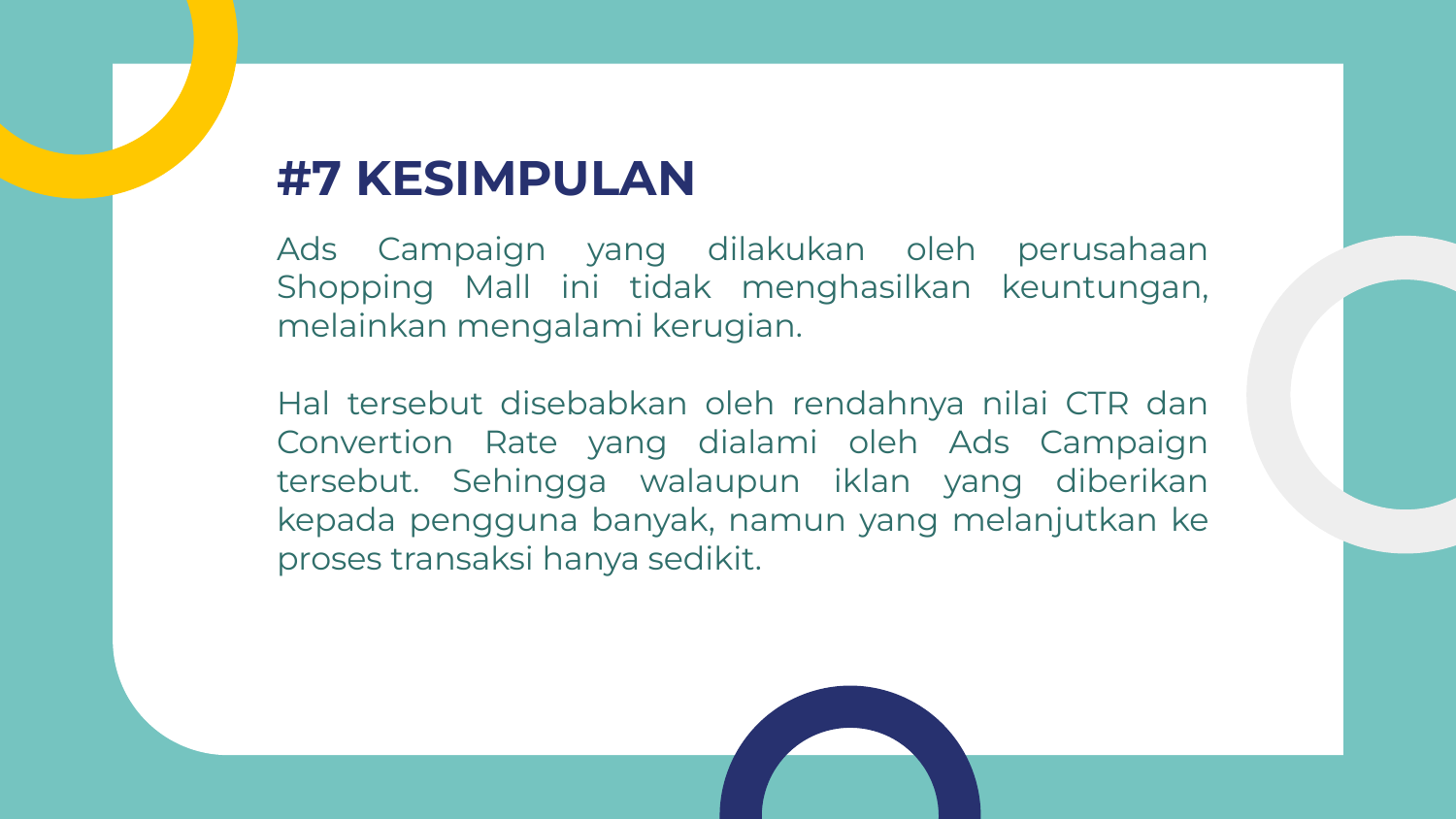

# #7 KESIMPULAN
Ads Campaign yang dilakukan oleh perusahaan Shopping Mall ini tidak menghasilkan keuntungan, melainkan mengalami kerugian.

Hal tersebut disebabkan oleh rendahnya nilai CTR dan Convertion Rate yang dialami oleh Ads Campaign tersebut. Sehingga walaupun iklan yang diberikan kepada pengguna banyak, namun yang melanjutkan ke proses transaksi hanya sedikit.